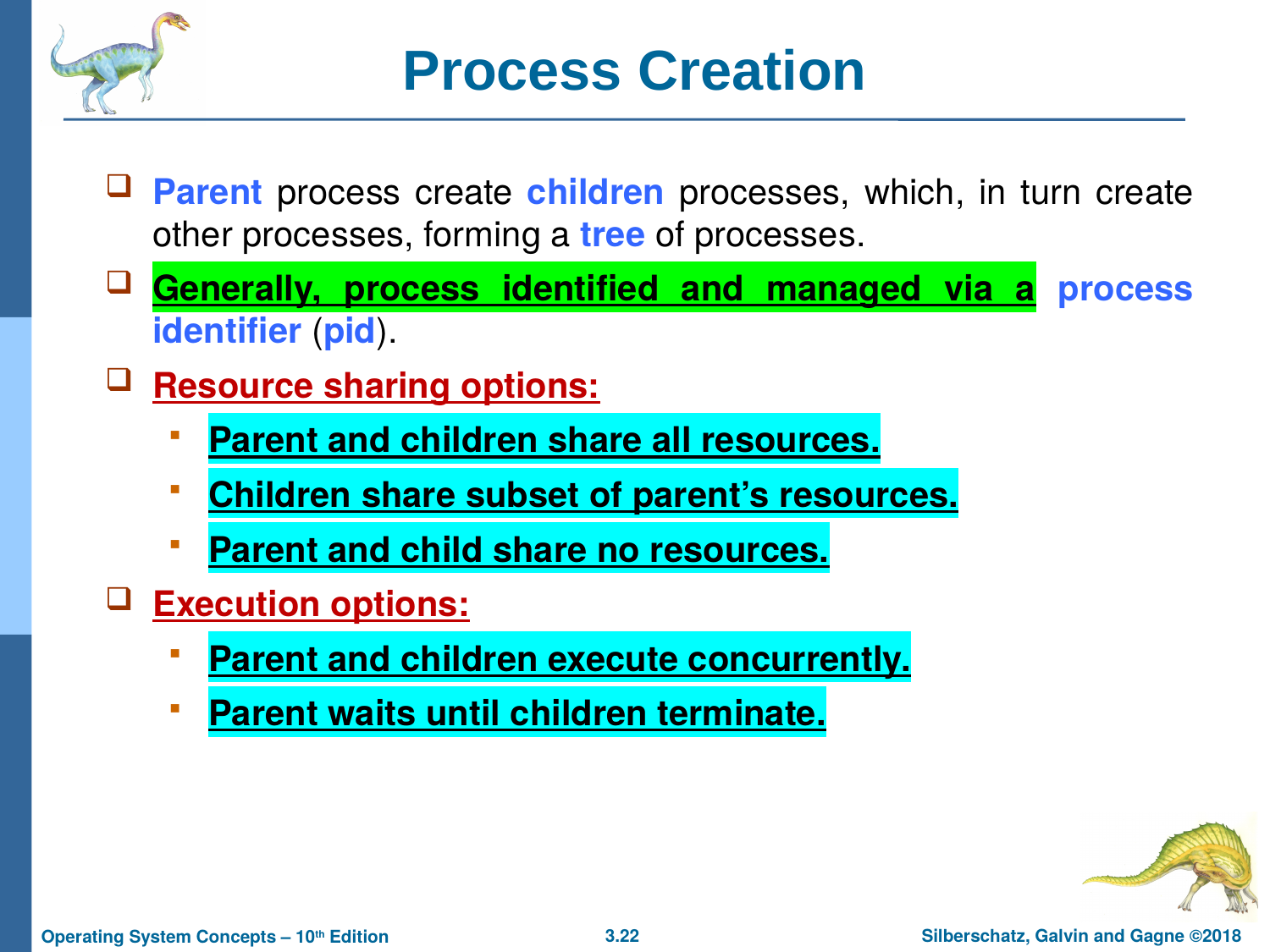

# Process Creation
Parent process create children processes, which, in turn create other processes, forming a tree of processes.
Generally, process identified and managed via a process identifier (pid).
Resource sharing options:
Parent and children share all resources.
Children share subset of parent’s resources.
Parent and child share no resources.
Execution options:
Parent and children execute concurrently.
Parent waits until children terminate.